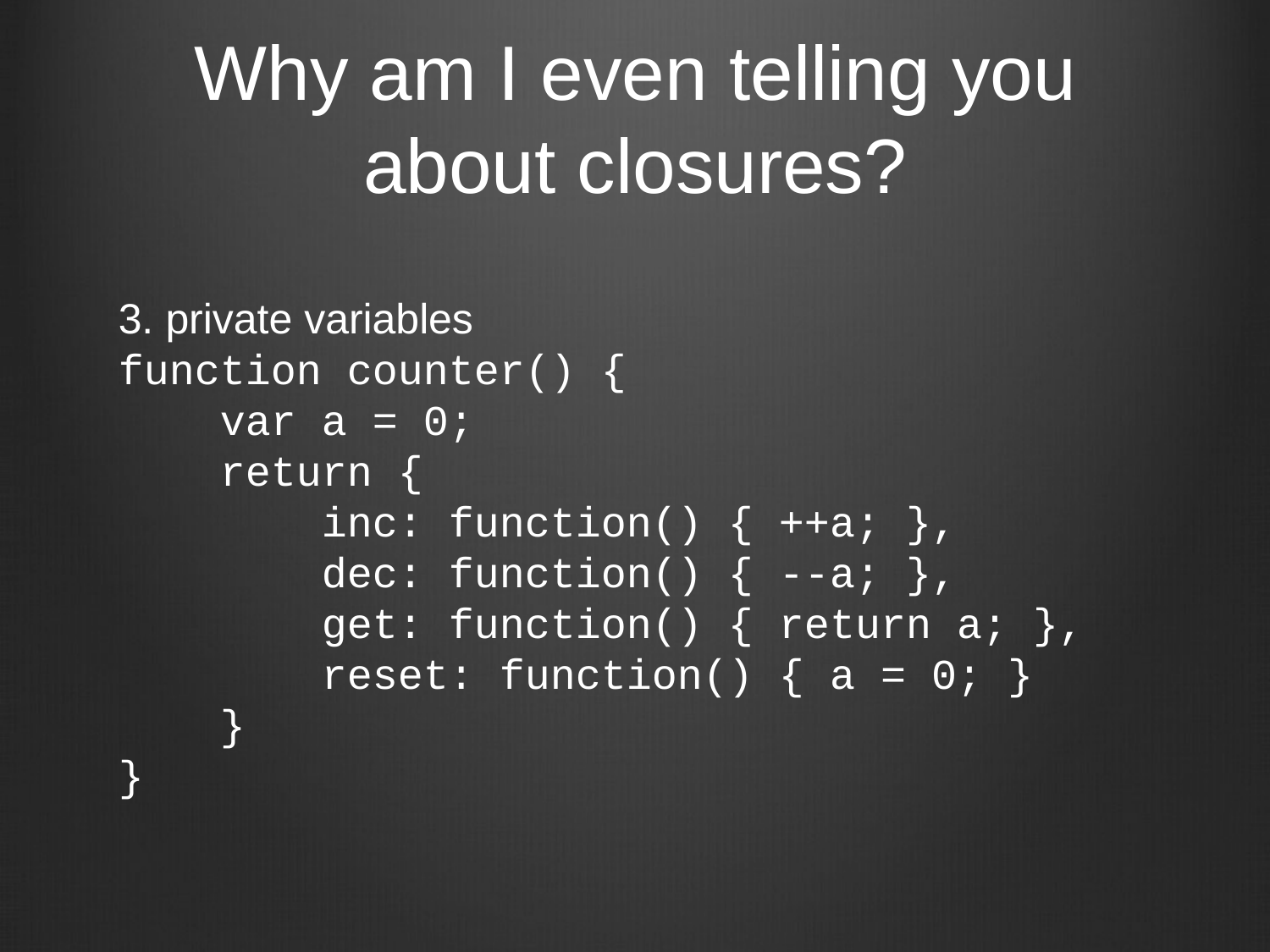

# Why am I even telling you about closures?
3. private variables
function counter() {
    var a = 0;
    return {
        inc: function() { ++a; },
        dec: function() { --a; },
        get: function() { return a; },
        reset: function() { a = 0; }
    }
}